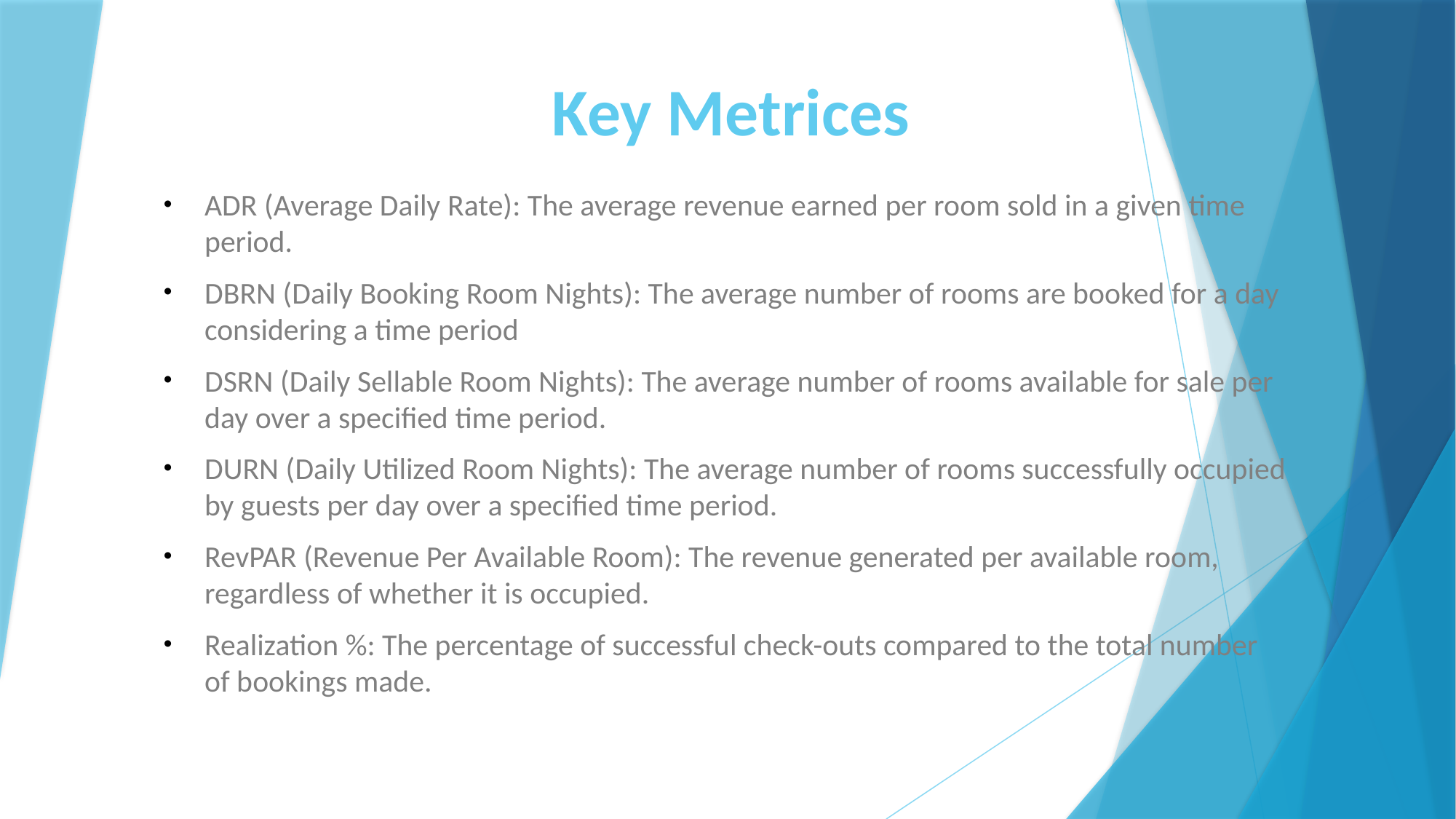

# Key Metrices
ADR (Average Daily Rate): The average revenue earned per room sold in a given time period.
DBRN (Daily Booking Room Nights): The average number of rooms are booked for a day considering a time period
DSRN (Daily Sellable Room Nights): The average number of rooms available for sale per day over a specified time period.
DURN (Daily Utilized Room Nights): The average number of rooms successfully occupied by guests per day over a specified time period.
RevPAR (Revenue Per Available Room): The revenue generated per available room, regardless of whether it is occupied.
Realization %: The percentage of successful check-outs compared to the total number of bookings made.